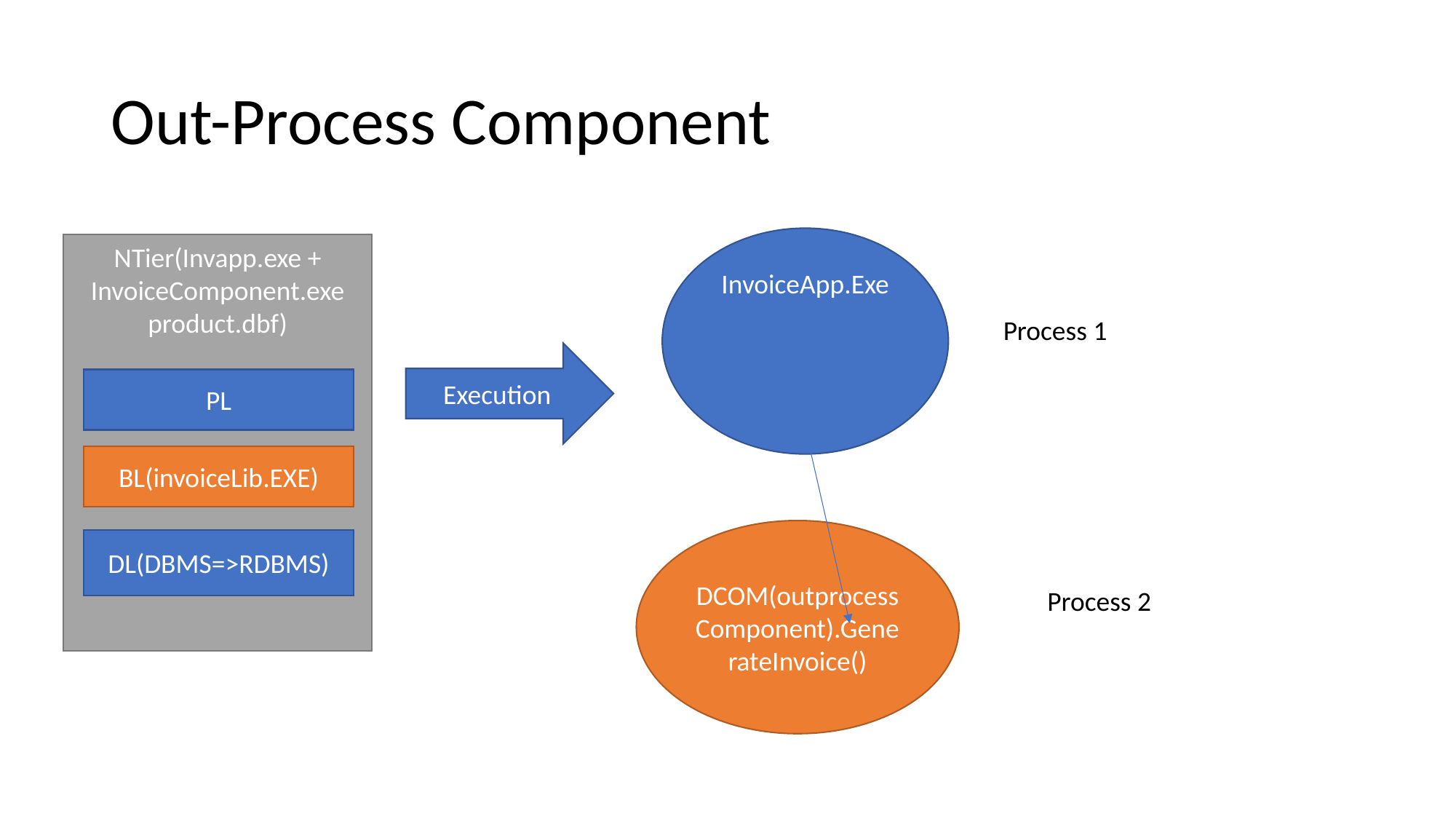

# Out-Process Component
InvoiceApp.Exe
NTier(Invapp.exe +
InvoiceComponent.exe product.dbf)
Process 1
Execution
PL
BL(invoiceLib.EXE)
DCOM(outprocess Component).GenerateInvoice()
DL(DBMS=>RDBMS)
Process 2